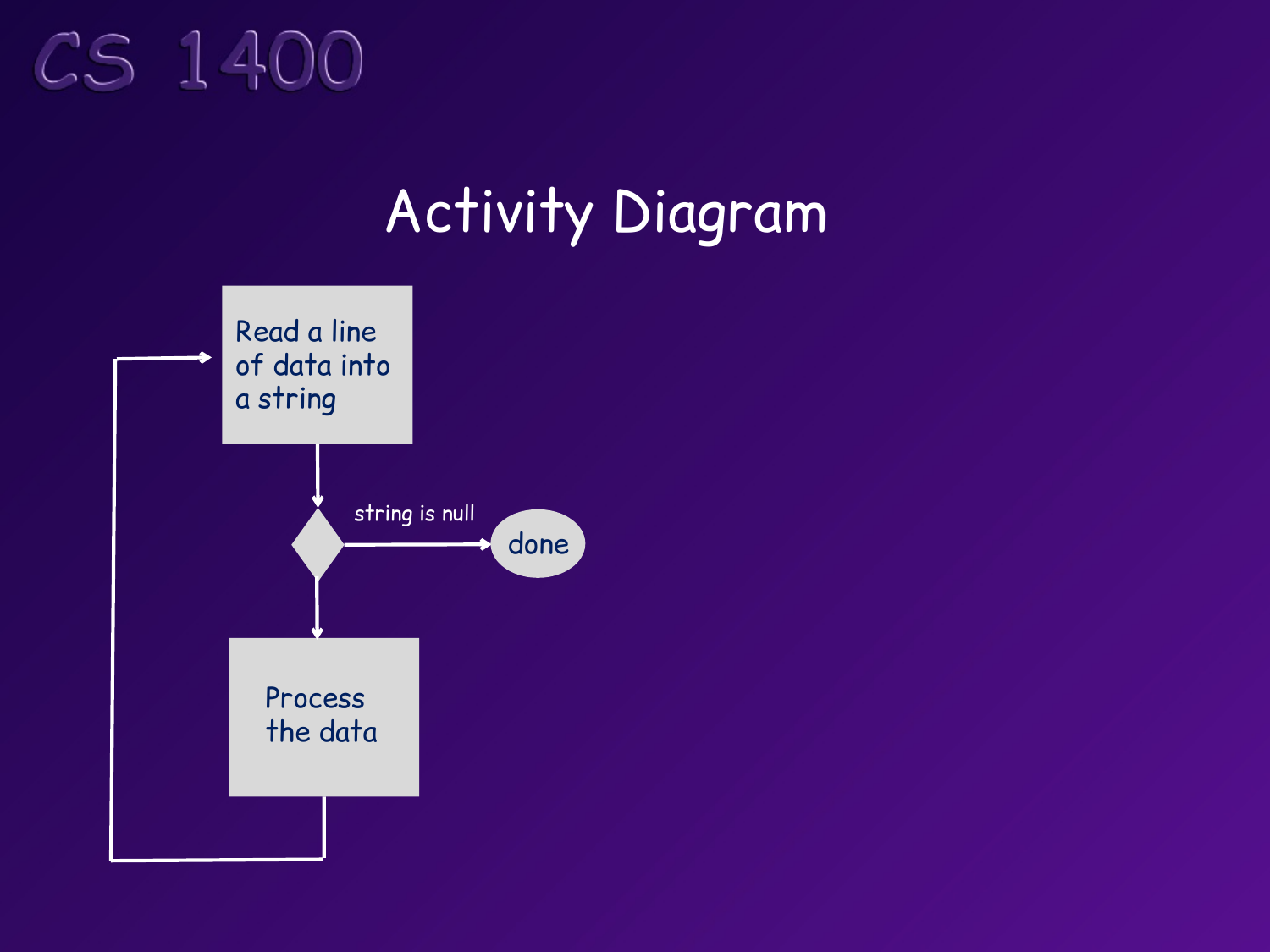

Activity Diagram

Read a line
of data into
a string
string is null

done

Process
the data